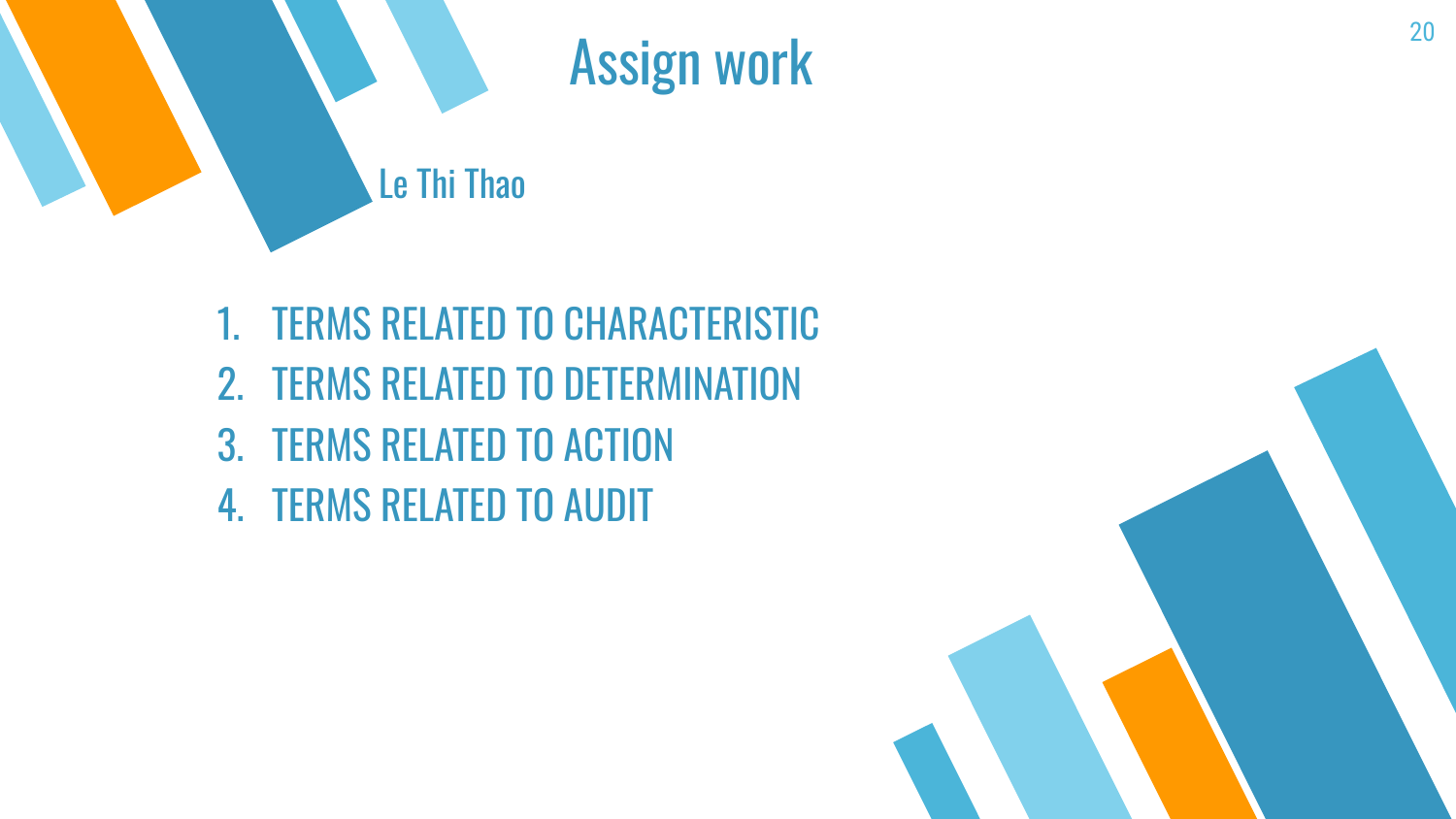

20
Assign work
Le Thi Thao
TERMS RELATED TO CHARACTERISTIC
TERMS RELATED TO DETERMINATION
TERMS RELATED TO ACTION
TERMS RELATED TO AUDIT